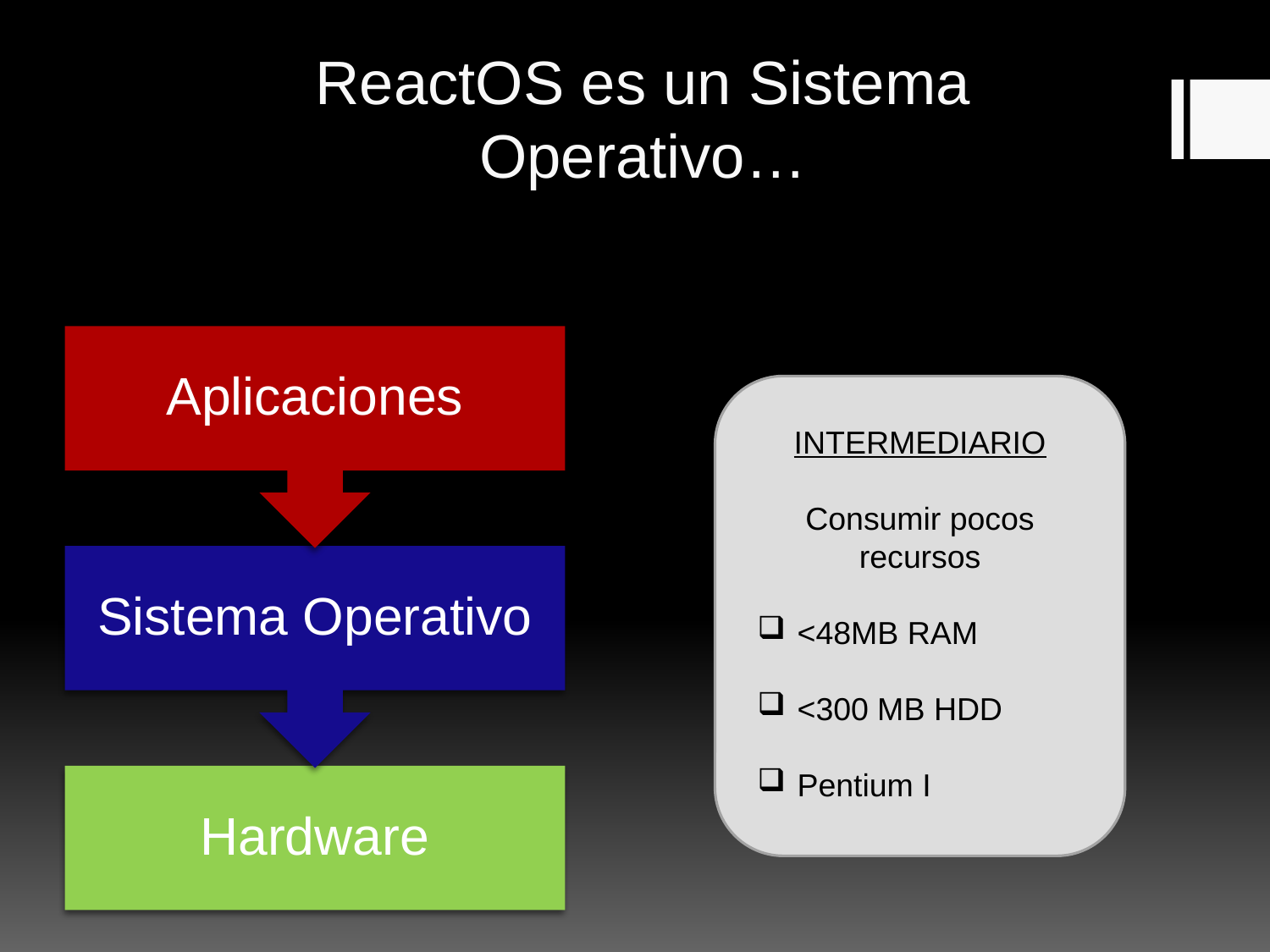

# ReactOS es un Sistema Operativo…
Hardware
Sistema Operativo
Aplicaciones

INTERMEDIARIO

Consumir pocos recursos

<48MB RAM

<300 MB HDD

Pentium I